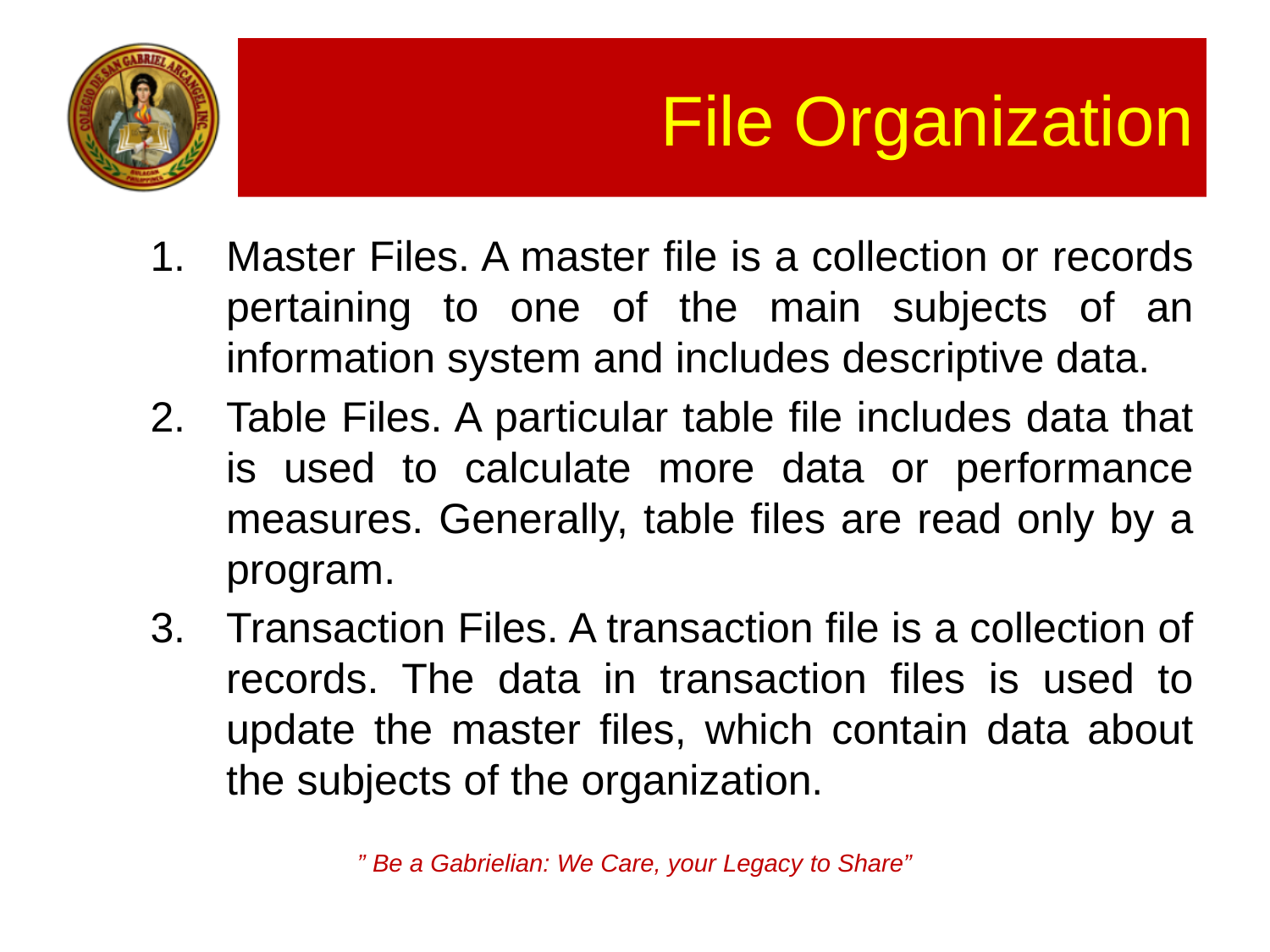

# File Organization
Master Files. A master file is a collection or records pertaining to one of the main subjects of an information system and includes descriptive data.
Table Files. A particular table file includes data that is used to calculate more data or performance measures. Generally, table files are read only by a program.
Transaction Files. A transaction file is a collection of records. The data in transaction files is used to update the master files, which contain data about the subjects of the organization.